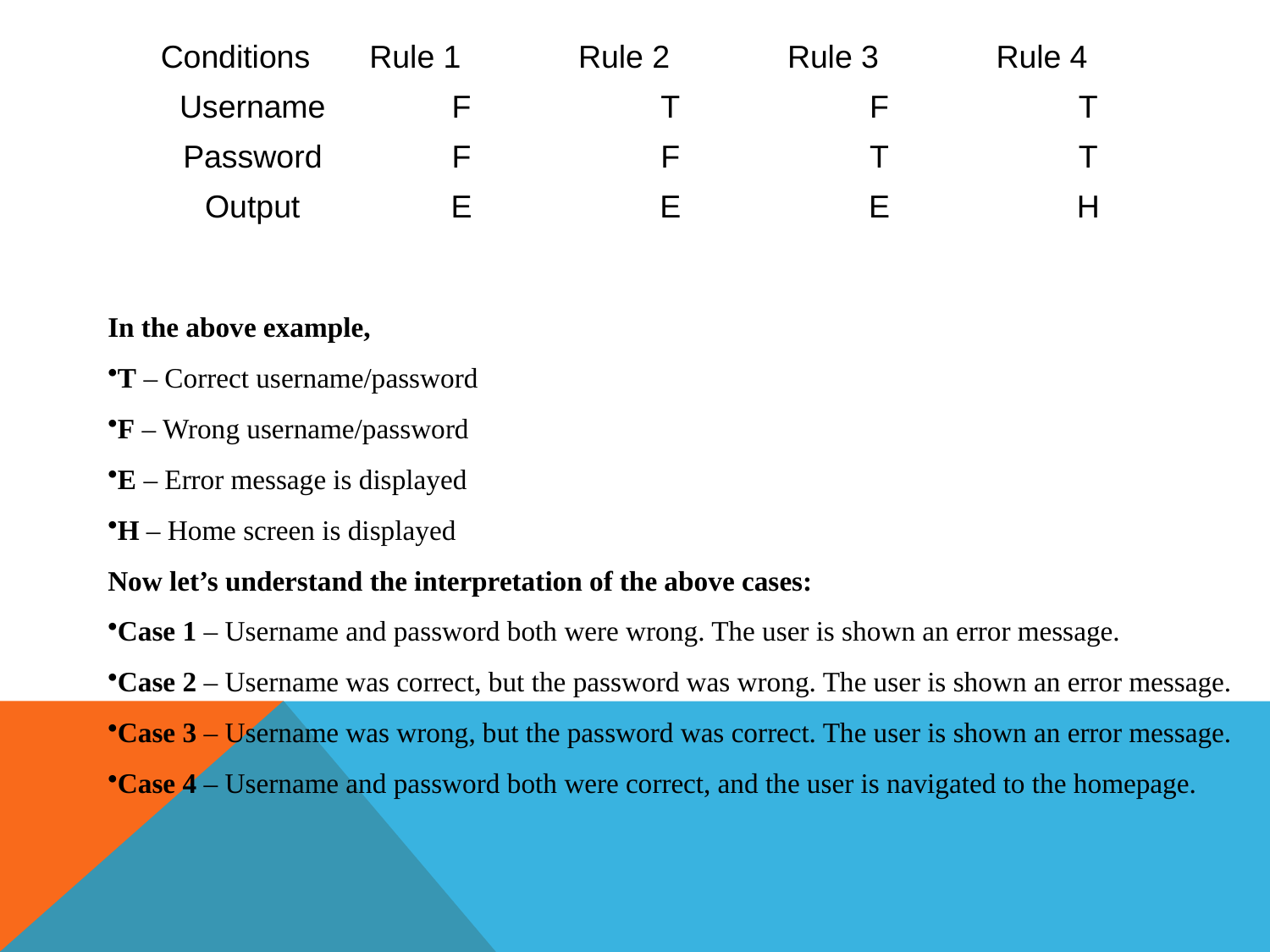

| Conditions | Rule 1 | Rule 2 | Rule 3 | Rule 4 |
| --- | --- | --- | --- | --- |
| Username | F | T | F | T |
| Password | F | F | T | T |
| Output | E | E | E | H |
In the above example,
T – Correct username/password
F – Wrong username/password
E – Error message is displayed
H – Home screen is displayed
Now let’s understand the interpretation of the above cases:
Case 1 – Username and password both were wrong. The user is shown an error message.
Case 2 – Username was correct, but the password was wrong. The user is shown an error message.
Case 3 – Username was wrong, but the password was correct. The user is shown an error message.
Case 4 – Username and password both were correct, and the user is navigated to the homepage.